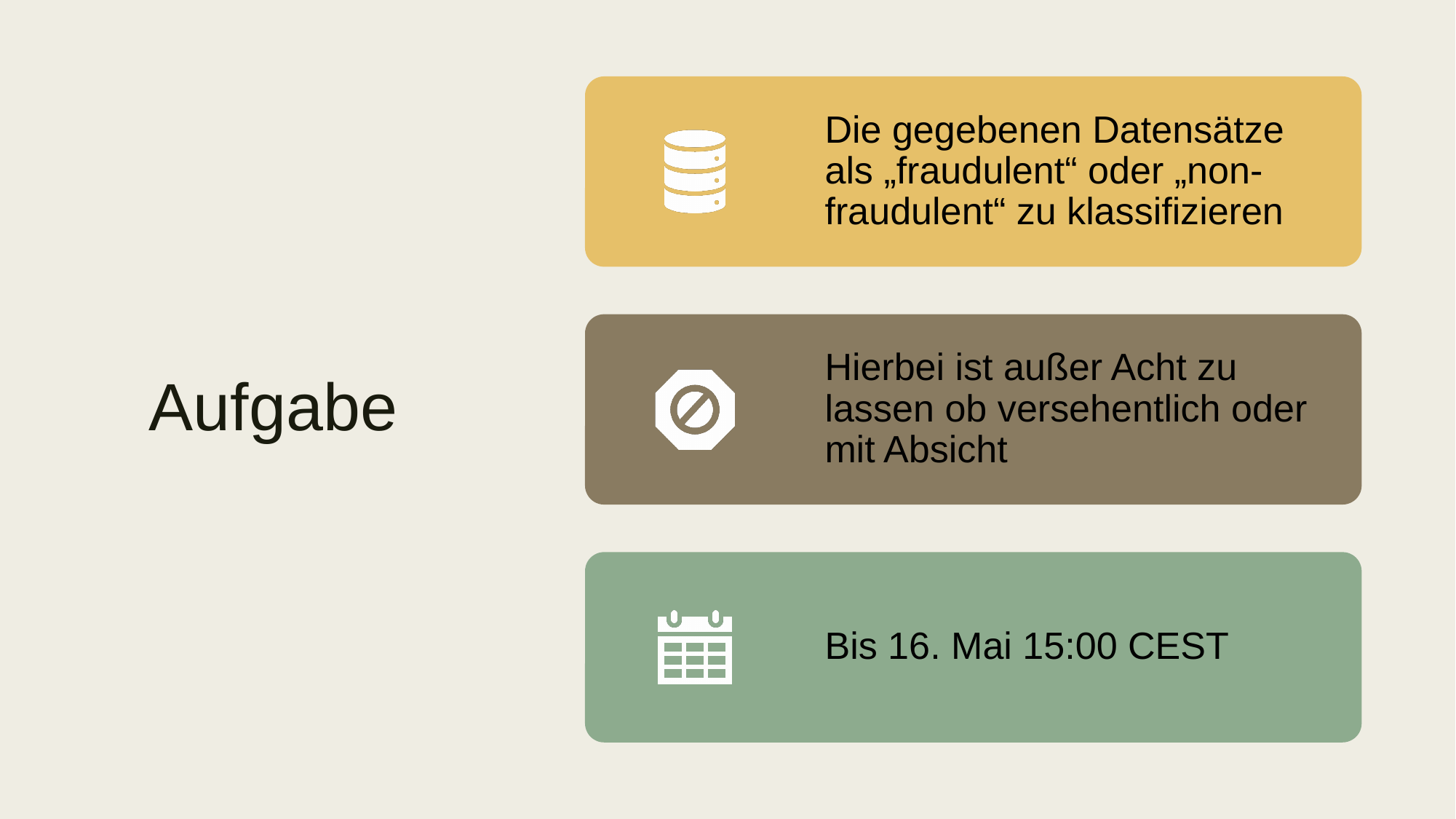

# Aufgabe
Die gegebenen Datensätze als „fraudulent“ oder „non-fraudulent“ zu klassifizieren
Hierbei ist außer Acht zu lassen ob versehentlich oder mit Absicht
Bis 16. Mai 15:00 CEST